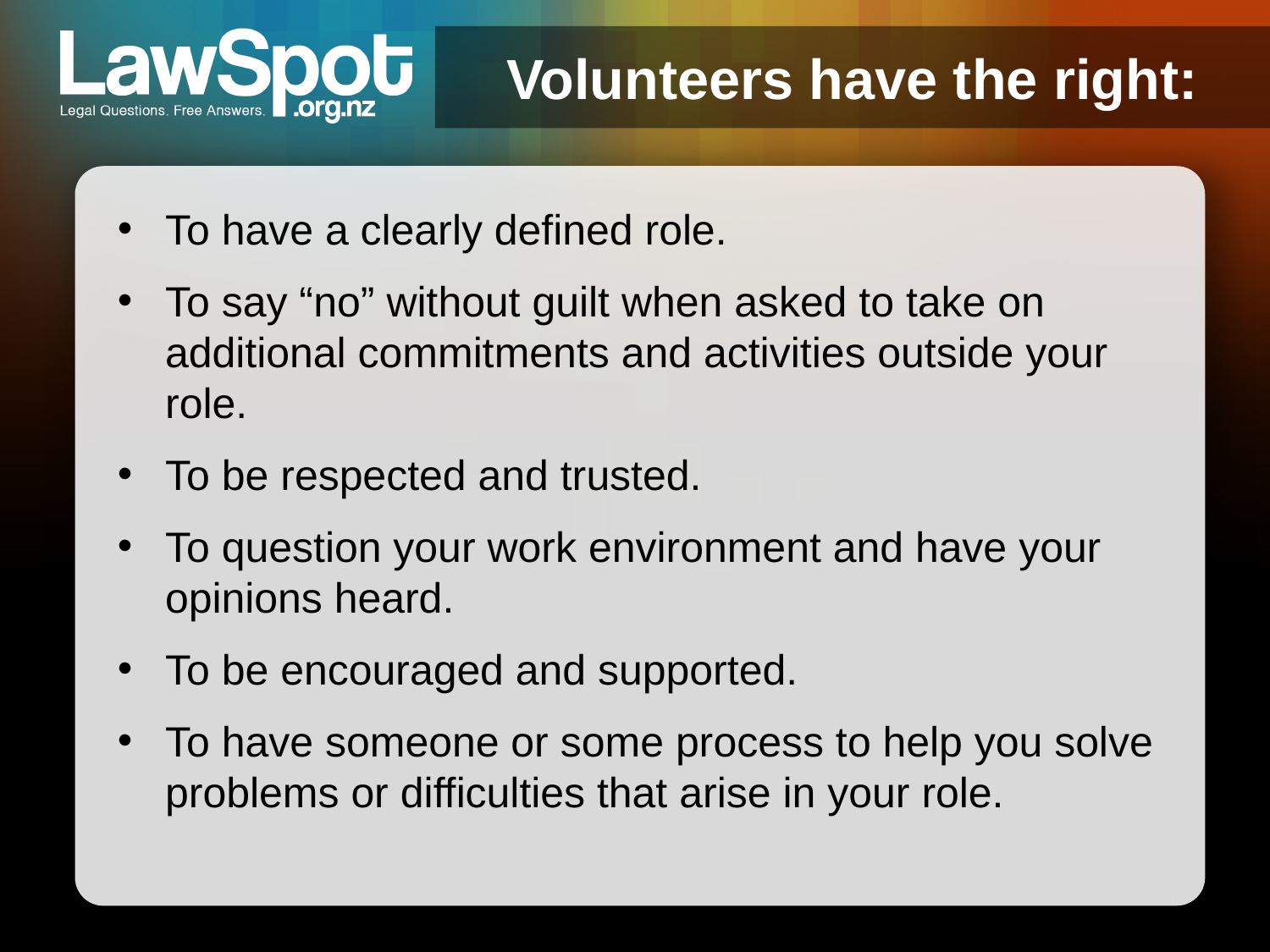

# Volunteers have the right:
To have a clearly defined role.
To say “no” without guilt when asked to take on additional commitments and activities outside your role.
To be respected and trusted.
To question your work environment and have your opinions heard.
To be encouraged and supported.
To have someone or some process to help you solve problems or difficulties that arise in your role.